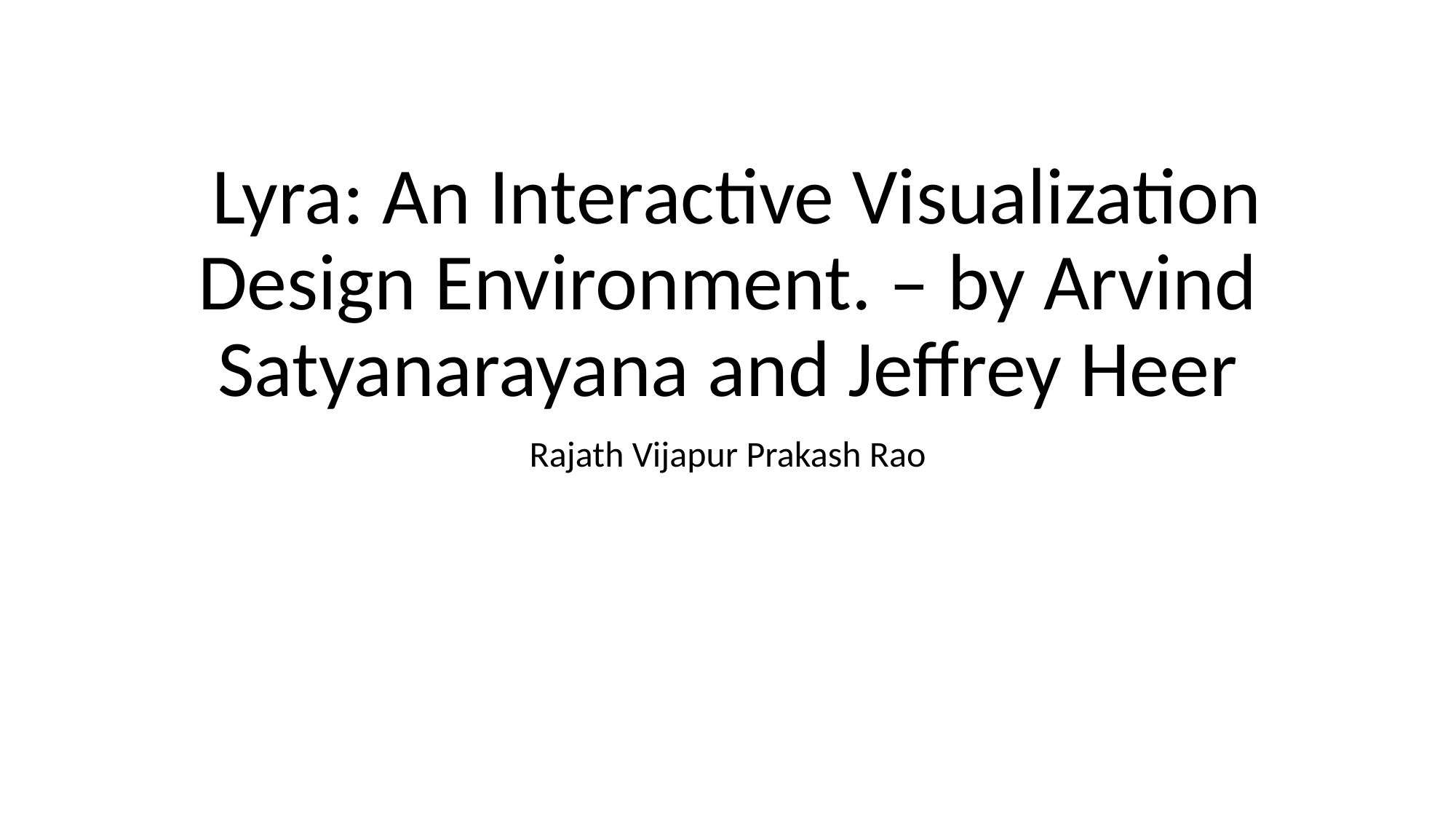

# Lyra: An Interactive Visualization Design Environment. – by Arvind Satyanarayana and Jeffrey Heer
Rajath Vijapur Prakash Rao